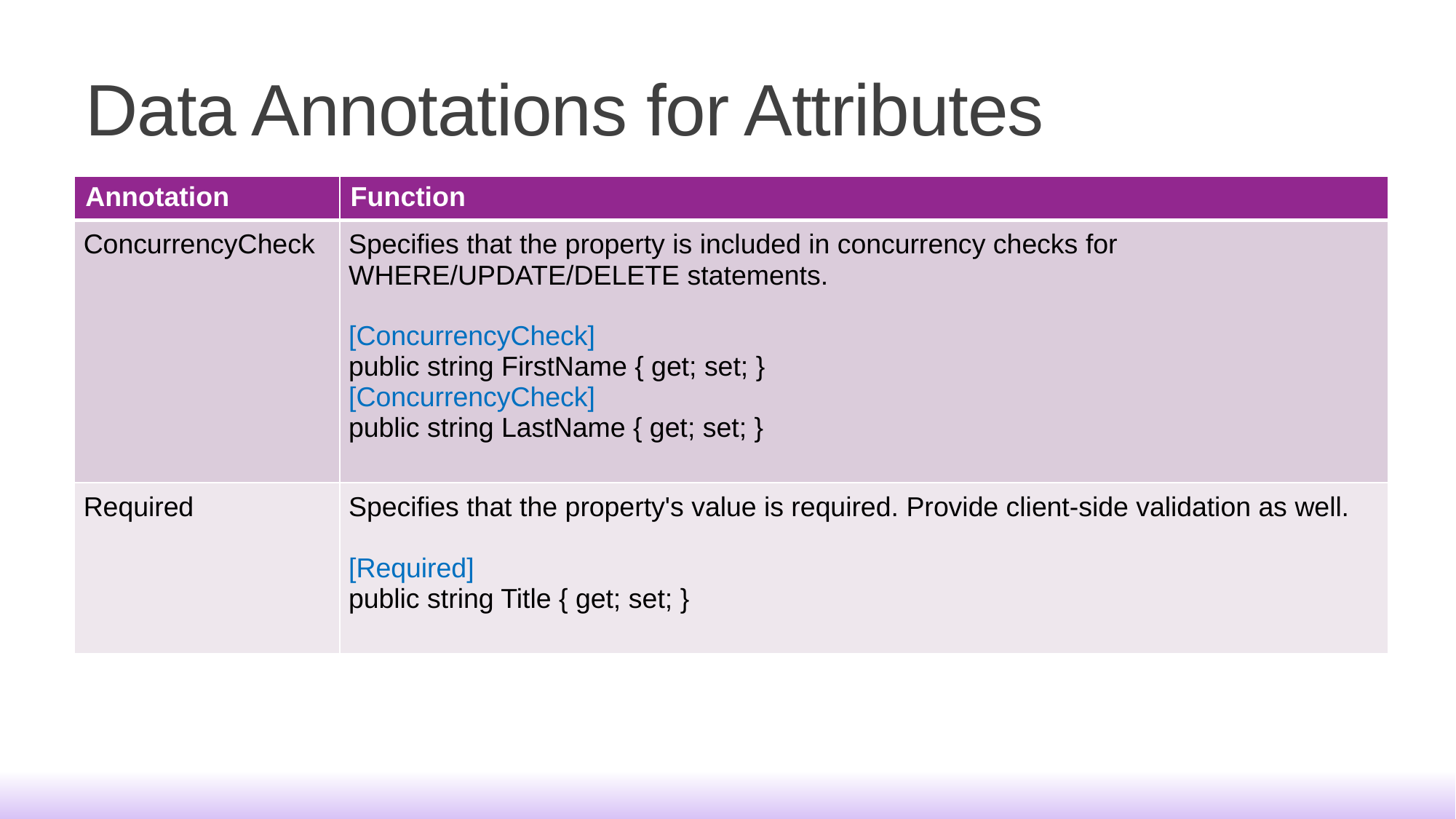

# Data Annotations for Attributes
| Annotation | Function |
| --- | --- |
| ConcurrencyCheck | Specifies that the property is included in concurrency checks for WHERE/UPDATE/DELETE statements. [ConcurrencyCheck] public string FirstName { get; set; } [ConcurrencyCheck] public string LastName { get; set; } |
| Required | Specifies that the property's value is required. Provide client-side validation as well. [Required] public string Title { get; set; } |